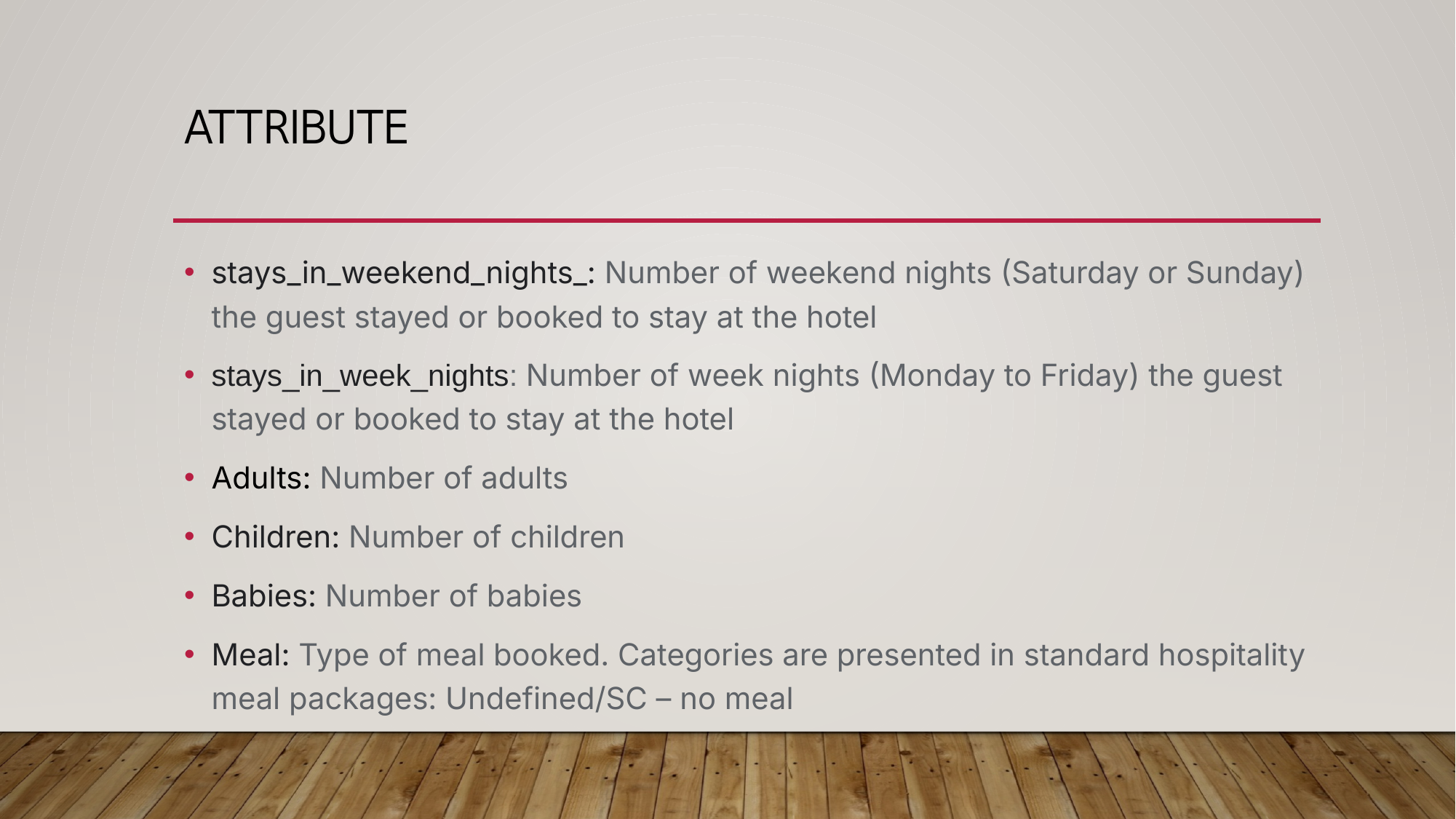

# Attribute
stays_in_weekend_nights_: Number of weekend nights (Saturday or Sunday) the guest stayed or booked to stay at the hotel
stays_in_week_nights: Number of week nights (Monday to Friday) the guest stayed or booked to stay at the hotel
Adults: Number of adults
Children: Number of children
Babies: Number of babies
Meal: Type of meal booked. Categories are presented in standard hospitality meal packages: Undefined/SC – no meal